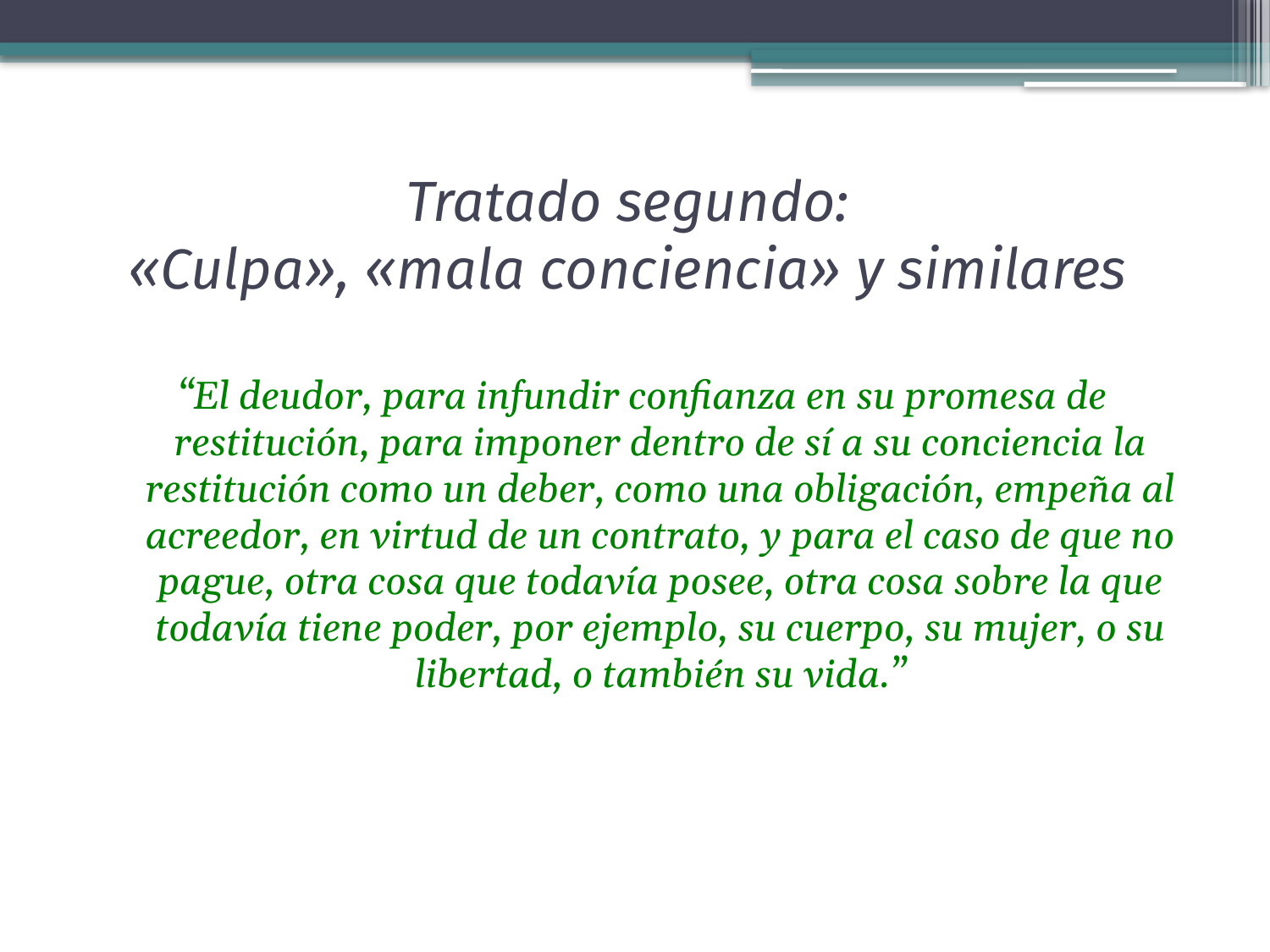

# Tratado segundo: «Culpa», «mala conciencia» y similares

“El deudor, para infundir confianza en su promesa de restitución, para imponer dentro de sí a su conciencia la restitución como un deber, como una obligación, empeña al acreedor, en virtud de un contrato, y para el caso de que no pague, otra cosa que todavía posee, otra cosa sobre la que todavía tiene poder, por ejemplo, su cuerpo, su mujer, o su libertad, o también su vida.”